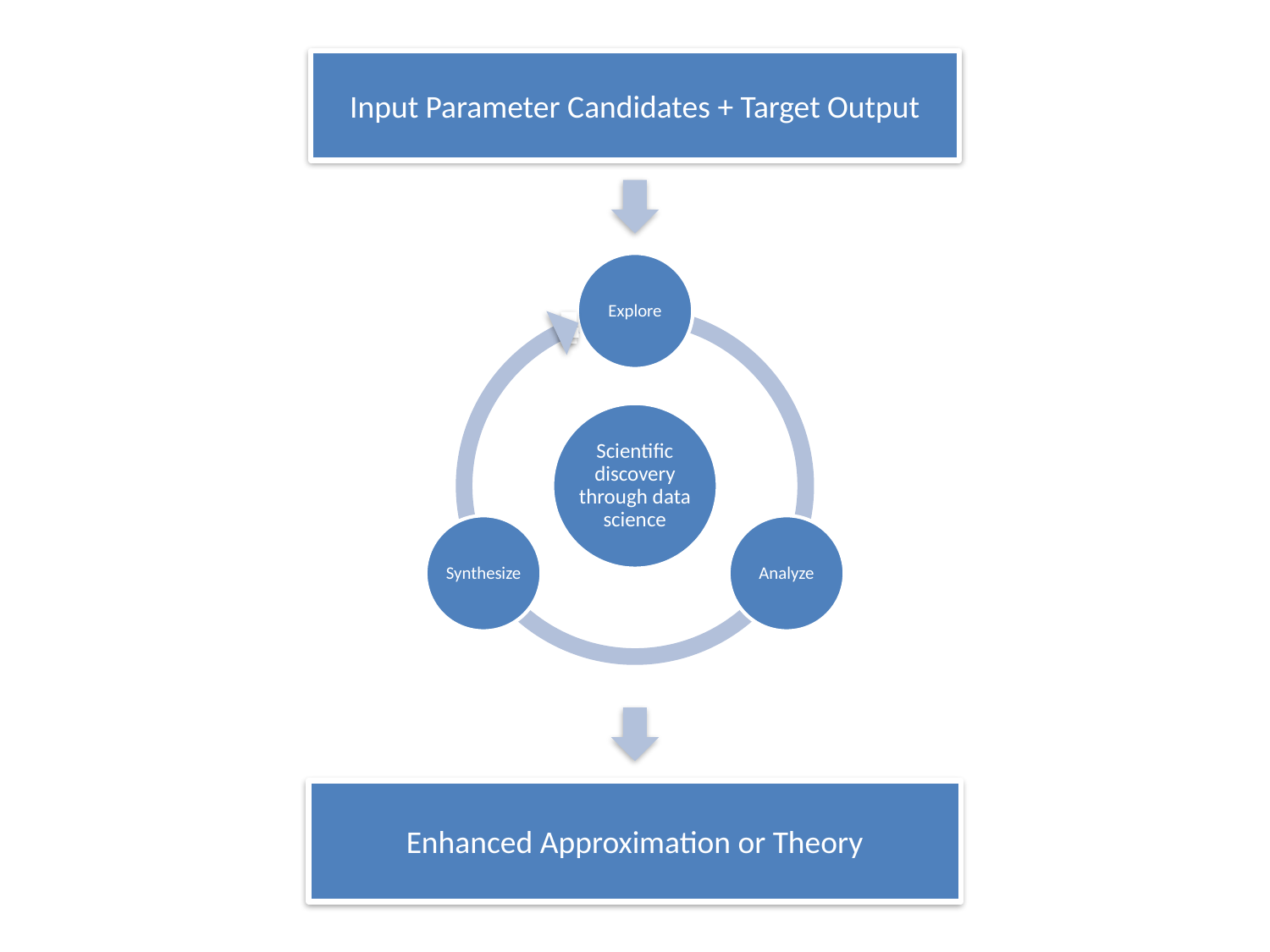

Input Parameter Candidates + Target Output

Scientific discovery through data science
Explore
Analyze
Synthesize

Enhanced Approximation or Theory